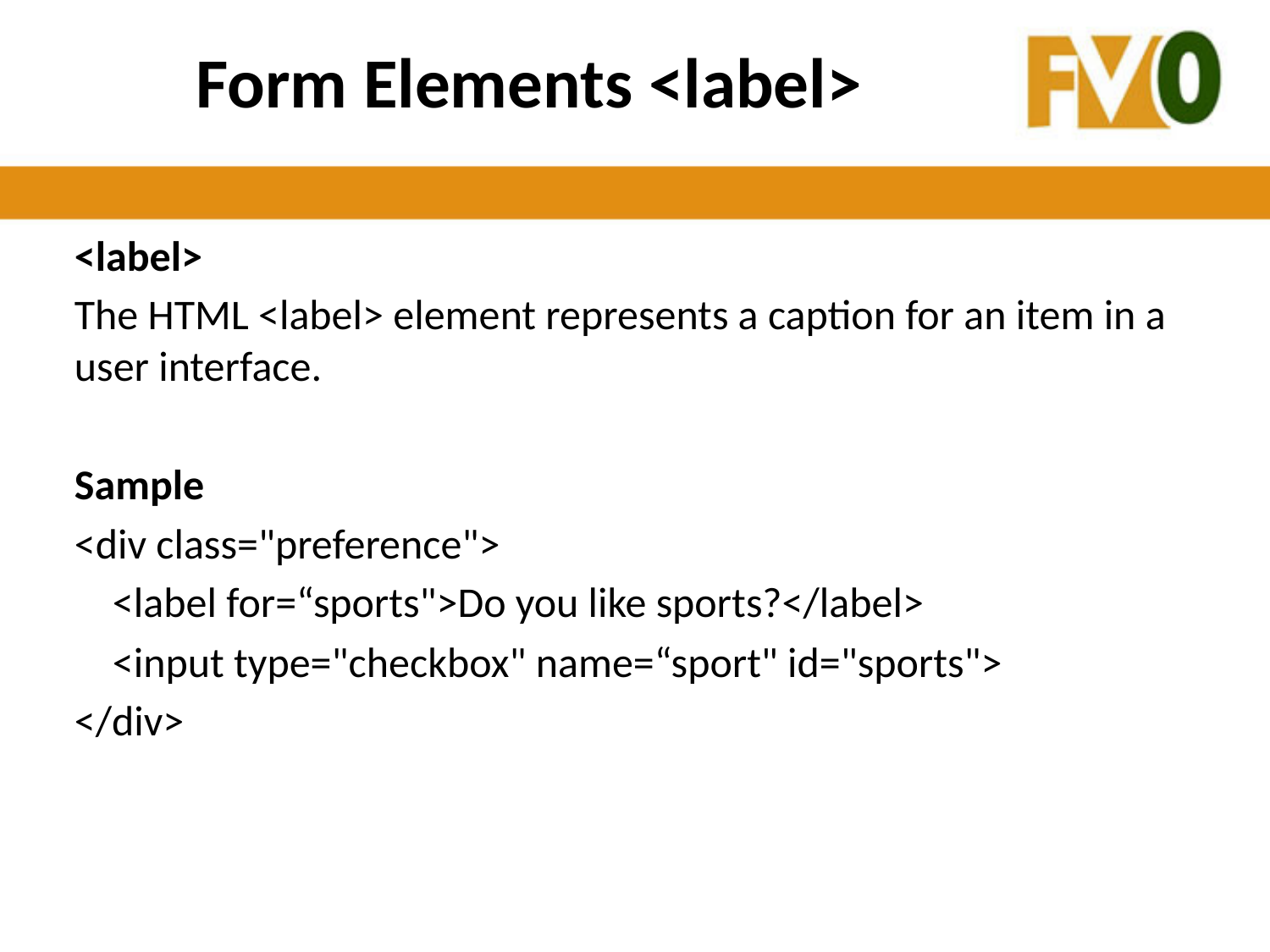

# Form Elements <label>
<label>
The HTML <label> element represents a caption for an item in a user interface.

Sample
<div class="preference">
    <label for=“sports">Do you like sports?</label>
    <input type="checkbox" name=“sport" id="sports">
</div>